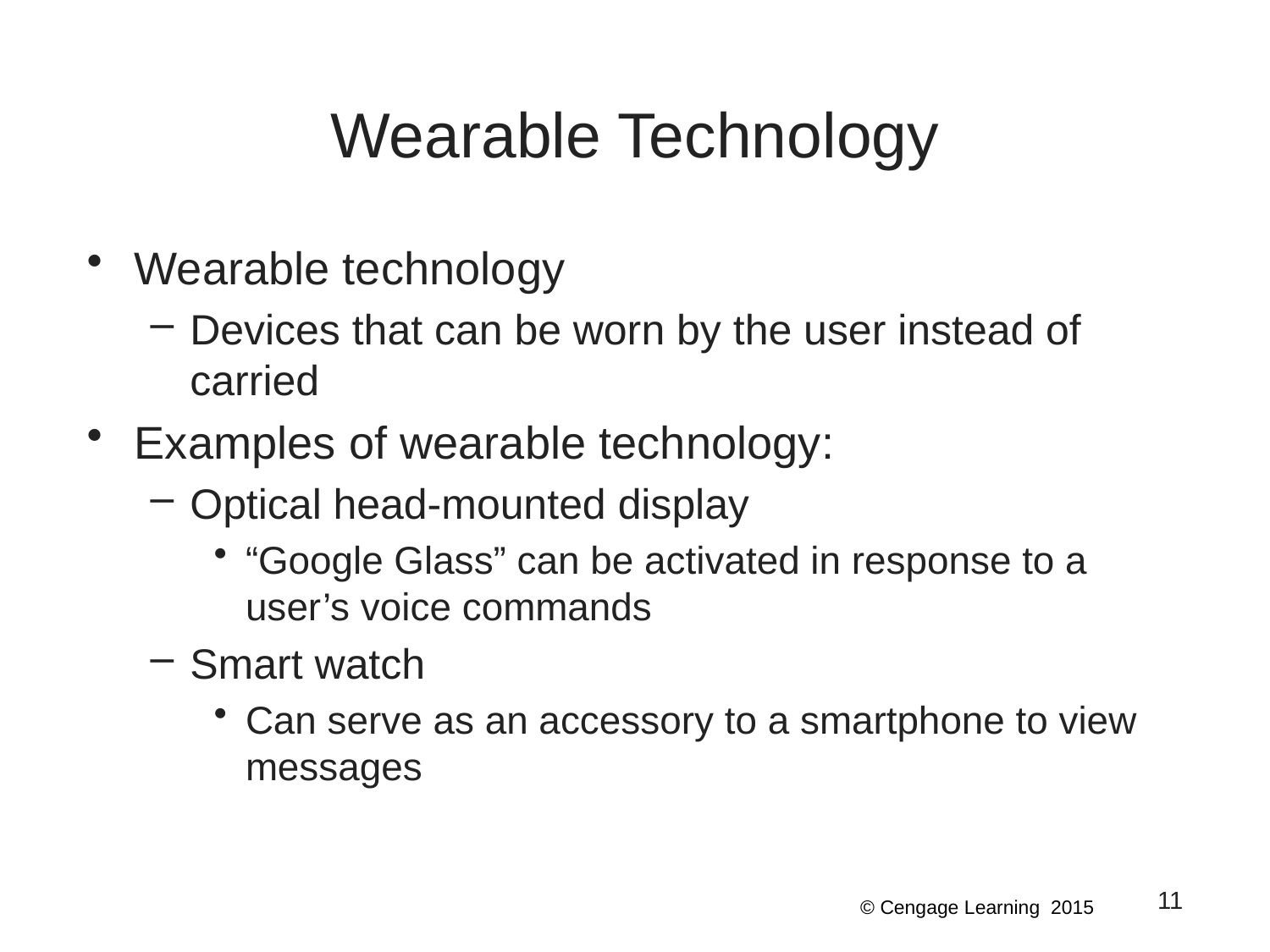

# Wearable Technology
Wearable technology
Devices that can be worn by the user instead of carried
Examples of wearable technology:
Optical head-mounted display
“Google Glass” can be activated in response to a user’s voice commands
Smart watch
Can serve as an accessory to a smartphone to view messages
11